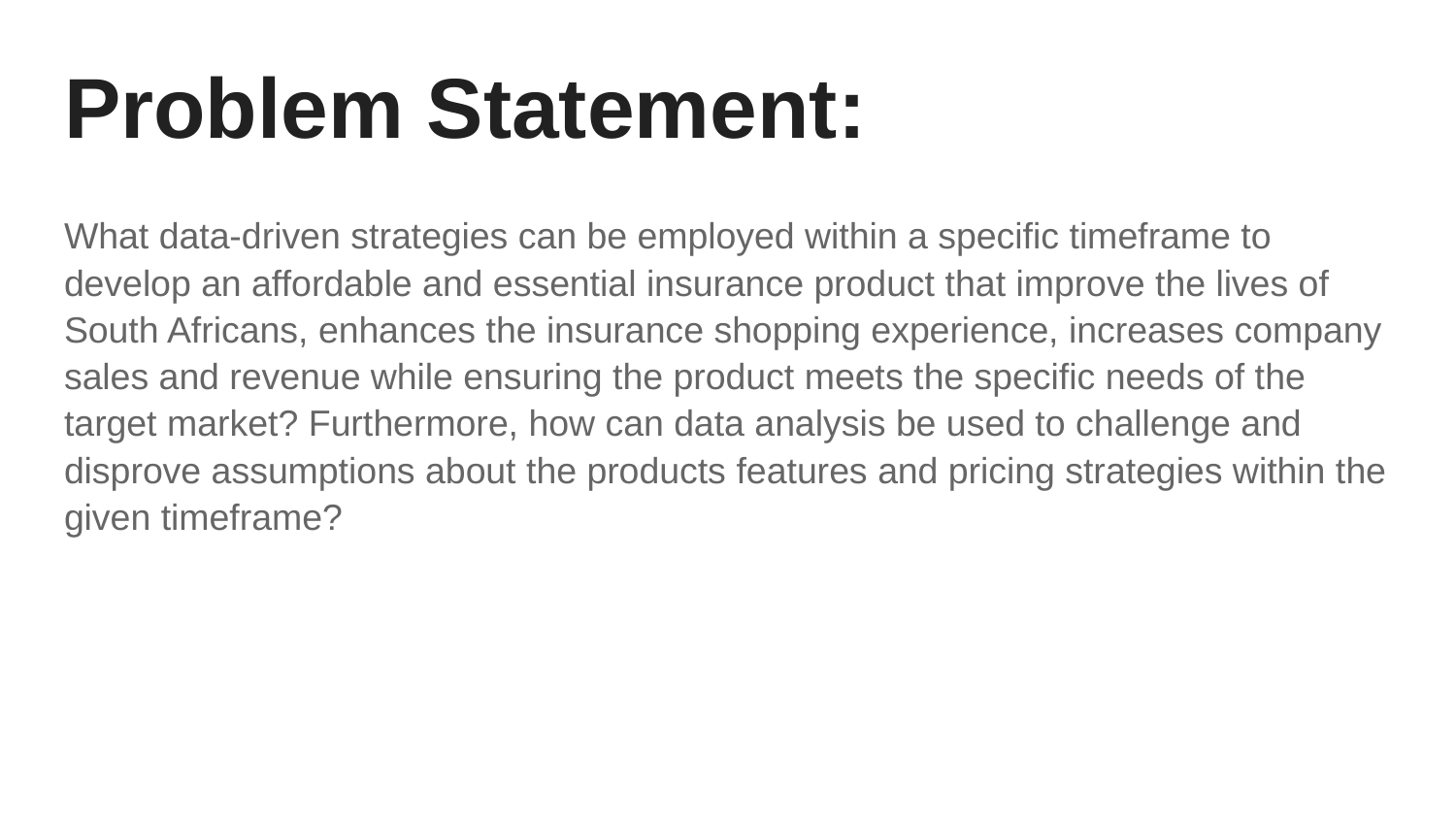

# Problem Statement:
What data-driven strategies can be employed within a specific timeframe to develop an affordable and essential insurance product that improve the lives of South Africans, enhances the insurance shopping experience, increases company sales and revenue while ensuring the product meets the specific needs of the target market? Furthermore, how can data analysis be used to challenge and disprove assumptions about the products features and pricing strategies within the given timeframe?